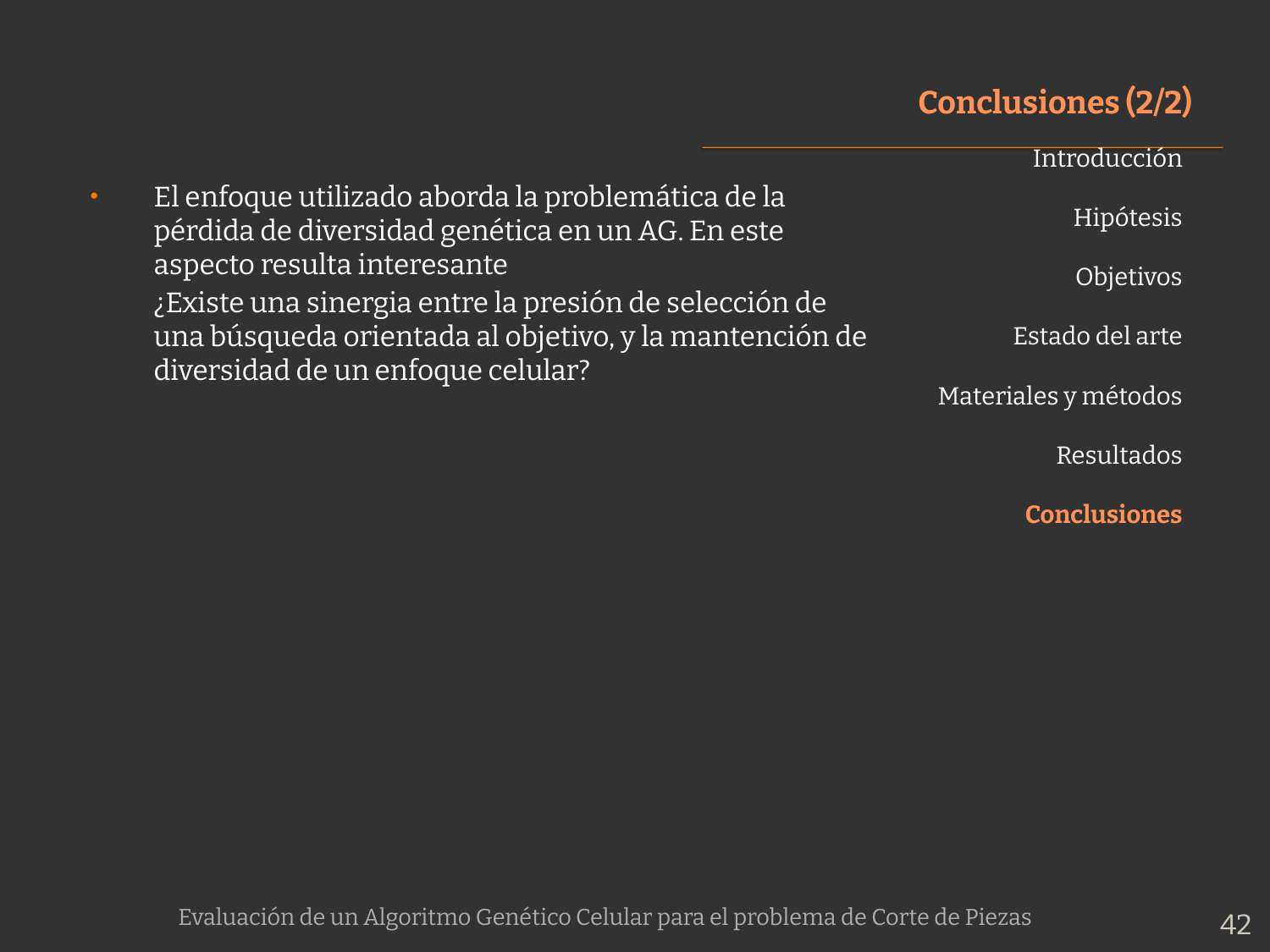

# Conclusiones (2/2)
Introducción

Hipótesis

Objetivos

Estado del arte

Materiales y métodos

Resultados

Conclusiones

El enfoque utilizado aborda la problemática de la pérdida de diversidad genética en un AG. En este aspecto resulta interesante
	¿Existe una sinergia entre la presión de selección de una búsqueda orientada al objetivo, y la mantención de diversidad de un enfoque celular?

Evaluación de un Algoritmo Genético Celular para el problema de Corte de Piezas
42